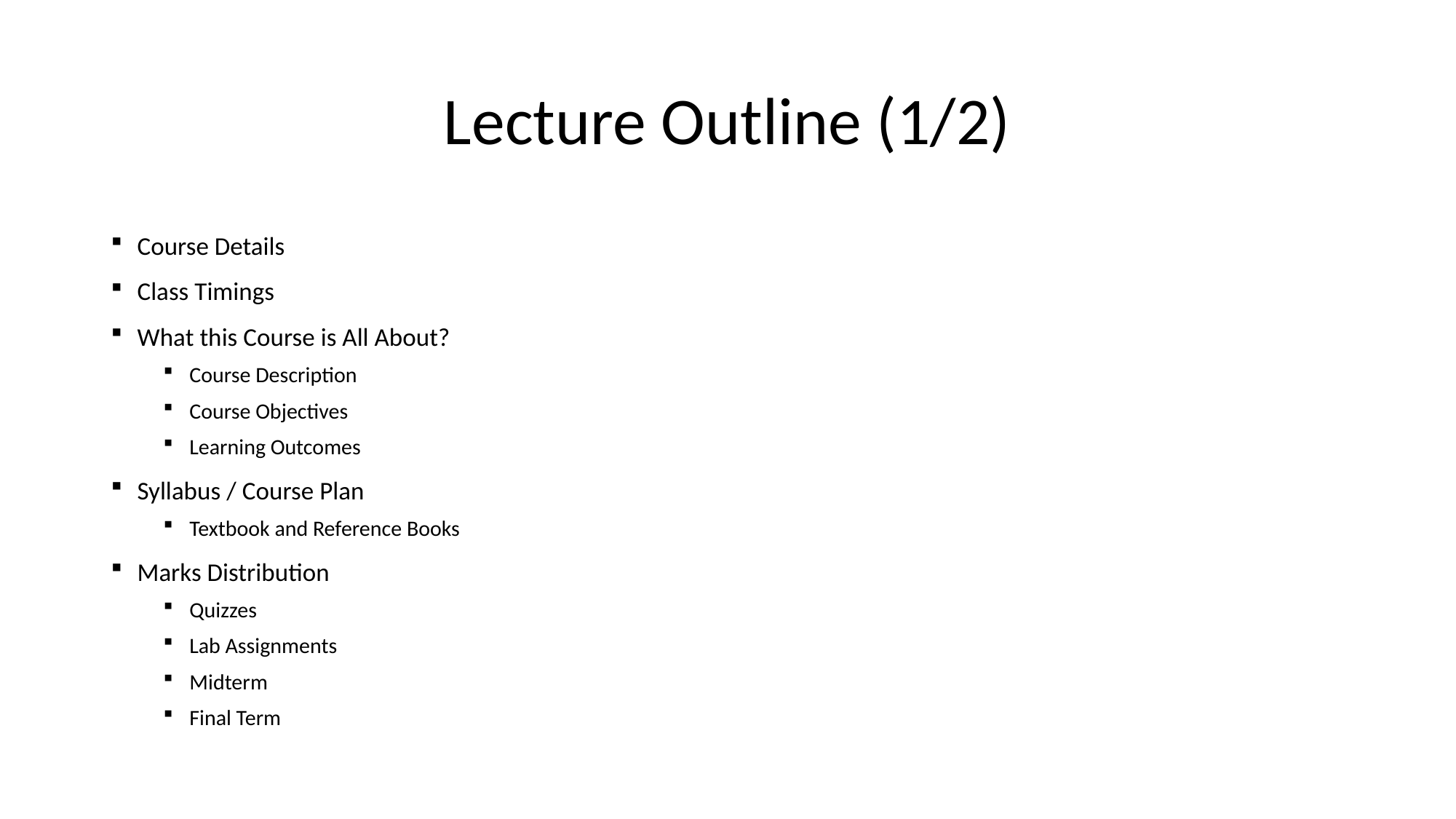

# Lecture Outline (1/2)
Course Details
Class Timings
What this Course is All About?
Course Description
Course Objectives
Learning Outcomes
Syllabus / Course Plan
Textbook and Reference Books
Marks Distribution
Quizzes
Lab Assignments
Midterm
Final Term